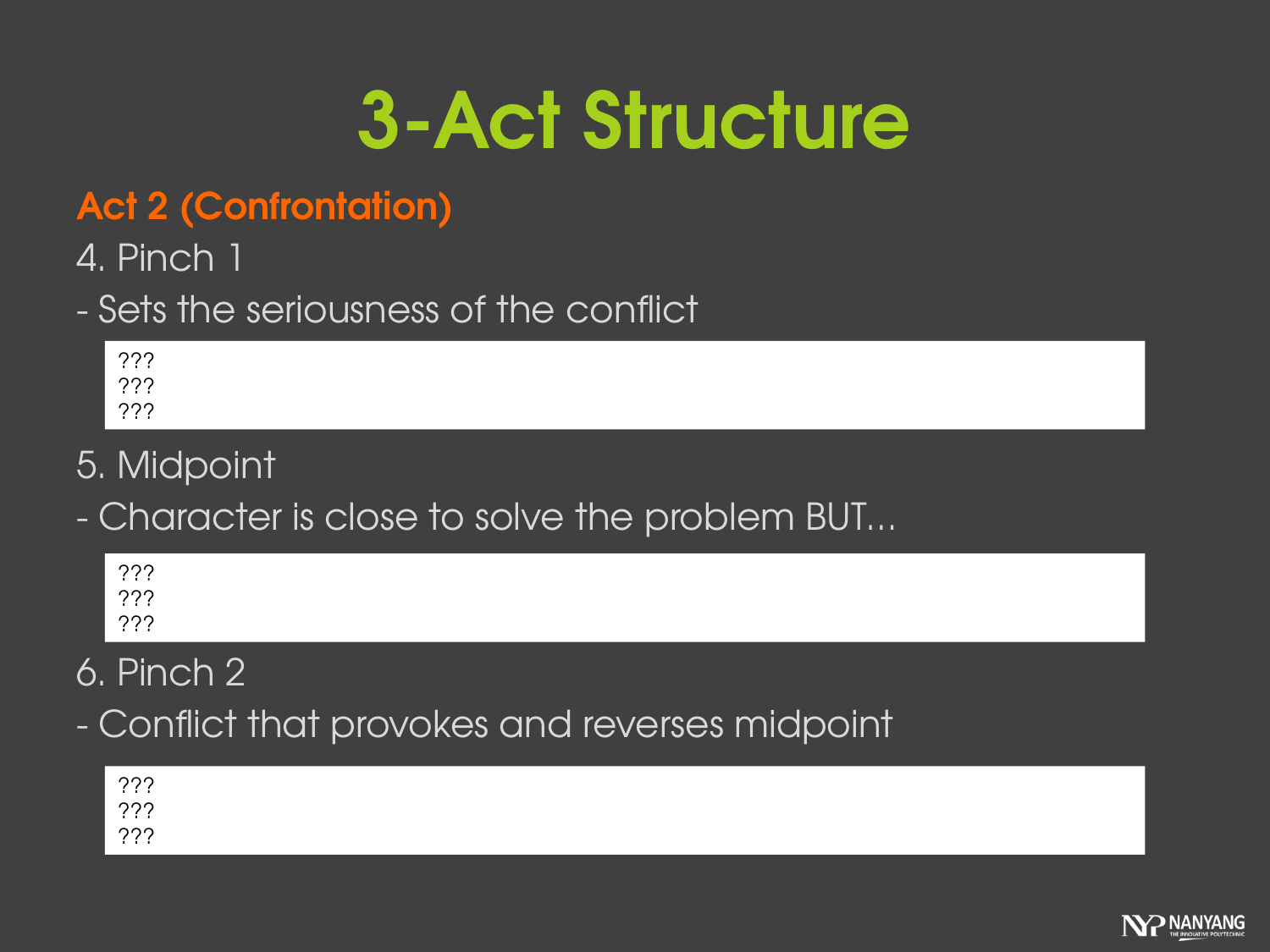

# 3-Act Structure
Act 2 (Confrontation)
4. Pinch 1
- Sets the seriousness of the conflict

5. Midpoint
- Character is close to solve the problem BUT…

6. Pinch 2
- Conflict that provokes and reverses midpoint

???
???
???
???
???
???
???
???
???